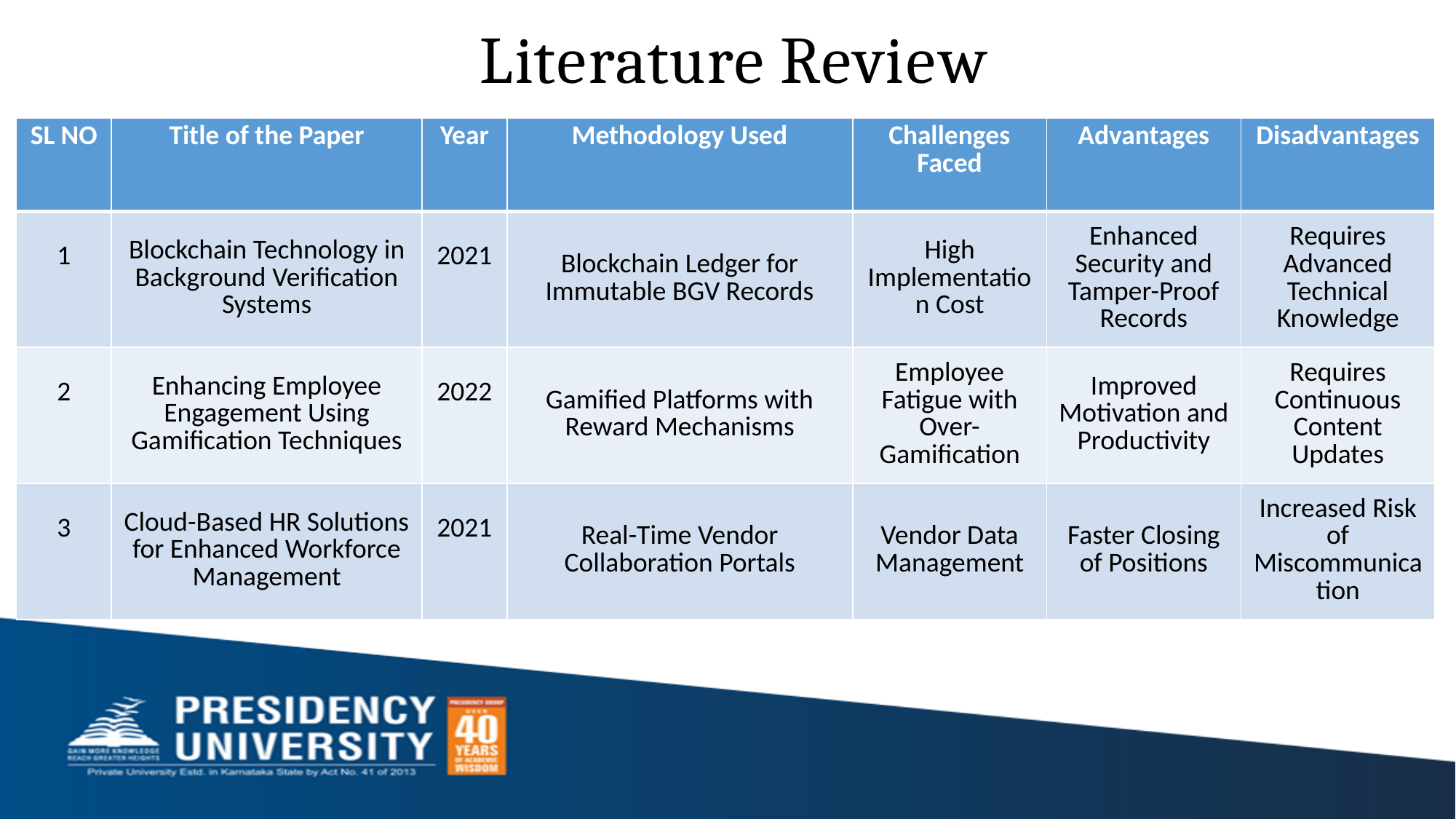

# Literature Review
| SL NO | Title of the Paper | Year | Methodology Used | Challenges Faced | Advantages | Disadvantages |
| --- | --- | --- | --- | --- | --- | --- |
| 1 | Blockchain Technology in Background Verification Systems | 2021 | Blockchain Ledger for Immutable BGV Records | High Implementation Cost | Enhanced Security and Tamper-Proof Records | Requires Advanced Technical Knowledge |
| 2 | Enhancing Employee Engagement Using Gamification Techniques | 2022 | Gamified Platforms with Reward Mechanisms | Employee Fatigue with Over-Gamification | Improved Motivation and Productivity | Requires Continuous Content Updates |
| 3 | Cloud-Based HR Solutions for Enhanced Workforce Management | 2021 | Real-Time Vendor Collaboration Portals | Vendor Data Management | Faster Closing of Positions | Increased Risk of Miscommunication |